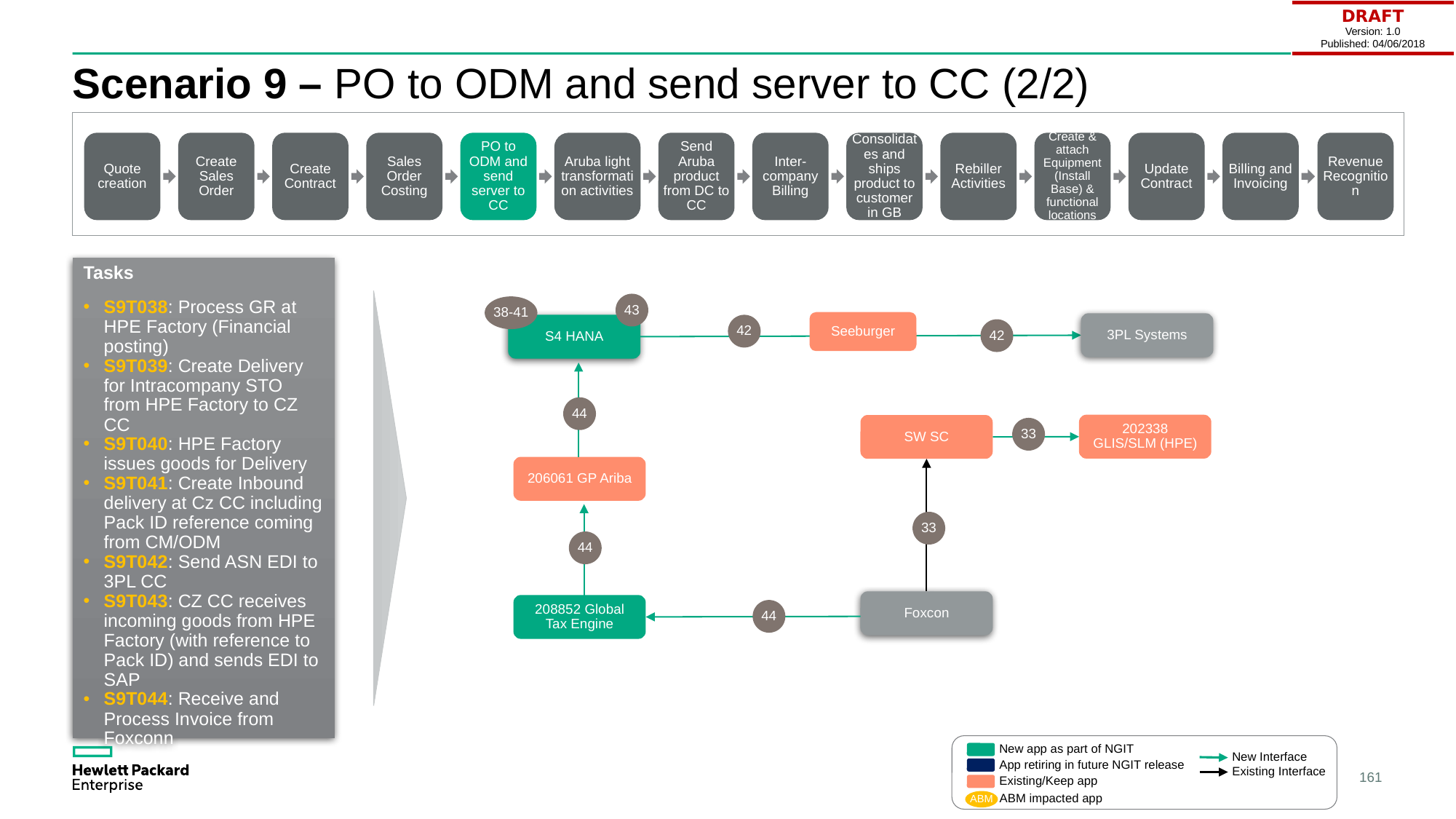

| DRAFT Version: 1.0 Published: 04/06/2018 |
| --- |
# Scenario 9 – PO to ODM and send server to CC (2/2)

Quote creation
Create Sales Order
Create Contract
Sales Order Costing
PO to ODM and send server to CC
Aruba light transformation activities
Send Aruba product from DC to CC
Inter-company Billing
Consolidates and ships product to customer in GB
Rebiller Activities
Create & attach Equipment (Install Base) & functional locations
Update Contract
Billing and Invoicing
Revenue Recognition

Tasks

S9T038: Process GR at HPE Factory (Financial posting)
S9T039: Create Delivery for Intracompany STO from HPE Factory to CZ CC
S9T040: HPE Factory issues goods for Delivery
S9T041: Create Inbound delivery at Cz CC including Pack ID reference coming from CM/ODM
S9T042: Send ASN EDI to 3PL CC
S9T043: CZ CC receives incoming goods from HPE Factory (with reference to Pack ID) and sends EDI to SAP
S9T044: Receive and Process Invoice from Foxconn
43
38-41
Seeburger
3PL Systems
S4 HANA
42
42
44
202338 GLIS/SLM (HPE)
SW SC
33
206061 GP Ariba

33
44
Foxcon
208852 Global Tax Engine
44

New app as part of NGIT

New Interface
App retiring in future NGIT release

Existing Interface
Existing/Keep app

ABM impacted app
ABM
161